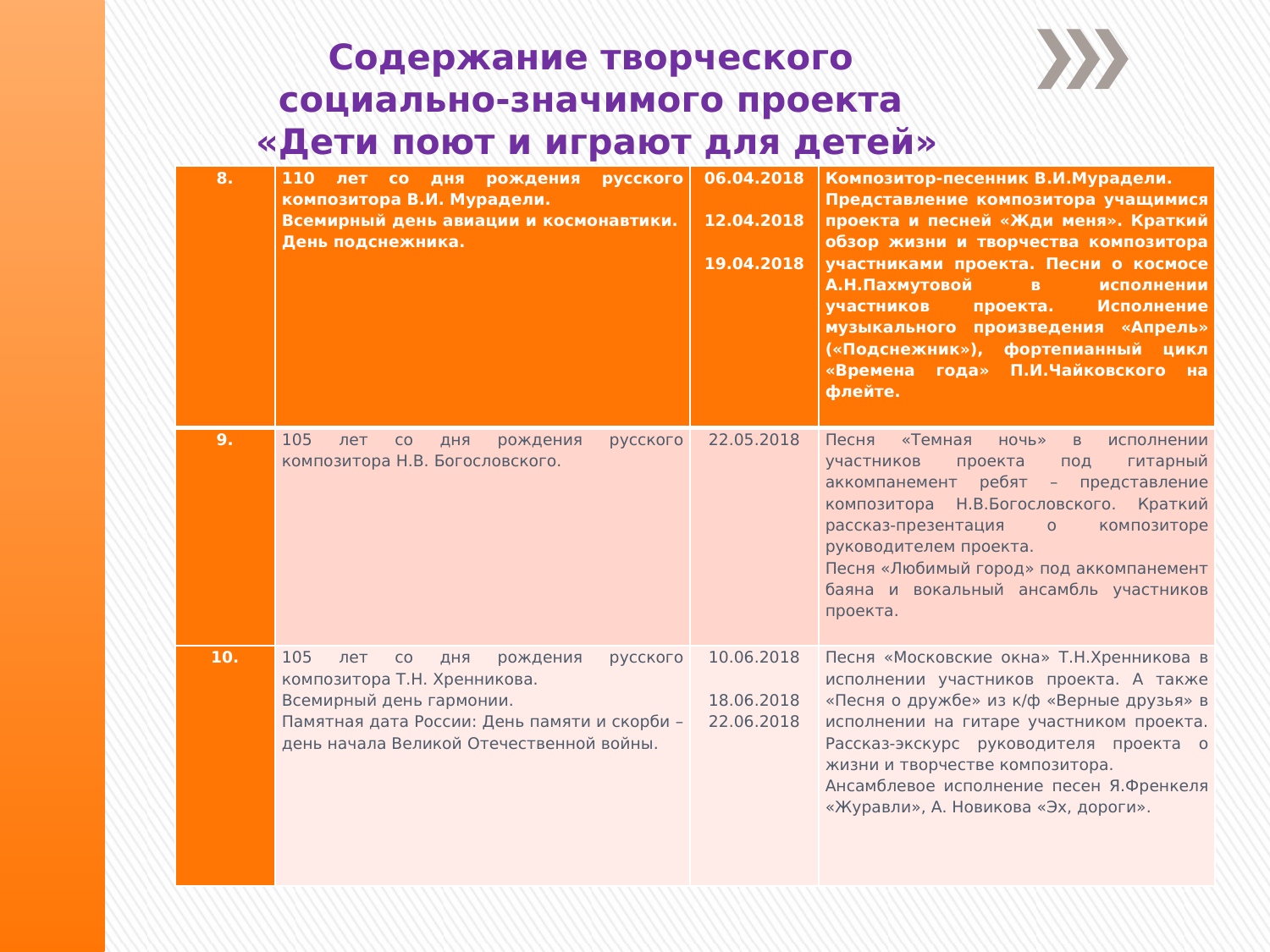

Содержание творческого
социально-значимого проекта
«Дети поют и играют для детей»
| 8. | 110 лет со дня рождения русского композитора В.И. Мурадели. Всемирный день авиации и космонавтики.  День подснежника. | 06.04.2018   12.04.2018   19.04.2018 | Композитор-песенник В.И.Мурадели. Представление композитора учащимися проекта и песней «Жди меня». Краткий обзор жизни и творчества композитора участниками проекта. Песни о космосе А.Н.Пахмутовой в исполнении участников проекта. Исполнение музыкального произведения «Апрель» («Подснежник»), фортепианный цикл «Времена года» П.И.Чайковского на флейте. |
| --- | --- | --- | --- |
| 9. | 105 лет со дня рождения русского композитора Н.В. Богословского. | 22.05.2018 | Песня «Темная ночь» в исполнении участников проекта под гитарный аккомпанемент ребят – представление композитора Н.В.Богословского. Краткий рассказ-презентация о композиторе руководителем проекта. Песня «Любимый город» под аккомпанемент баяна и вокальный ансамбль участников проекта. |
| 10. | 105 лет со дня рождения русского композитора Т.Н. Хренникова. Всемирный день гармонии. Памятная дата России: День памяти и скорби – день начала Великой Отечественной войны. | 10.06.2018   18.06.2018 22.06.2018 | Песня «Московские окна» Т.Н.Хренникова в исполнении участников проекта. А также «Песня о дружбе» из к/ф «Верные друзья» в исполнении на гитаре участником проекта. Рассказ-экскурс руководителя проекта о жизни и творчестве композитора. Ансамблевое исполнение песен Я.Френкеля «Журавли», А. Новикова «Эх, дороги». |
#